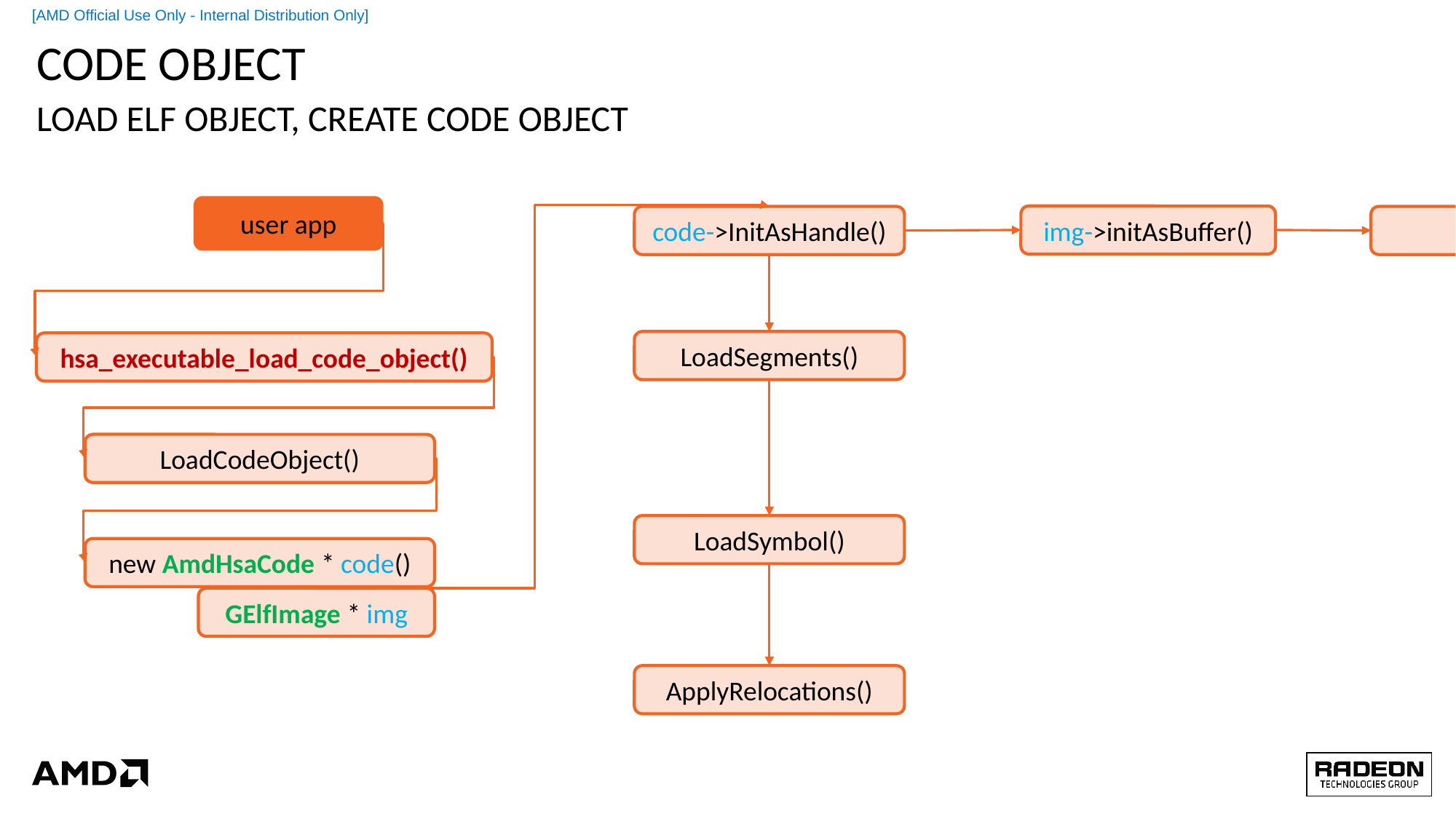

# Code object
Load elf object, create code object
user app
img->initAsBuffer()
pullElf()
get elf header
code->InitAsHandle()
load segments
LoadSegments()
hsa_executable_load_code_object()
load string table
LoadCodeObject()
LoadSymbol()
load sections
new AmdHsaCode * code()
GElfImage * img
load symbols
ApplyRelocations()